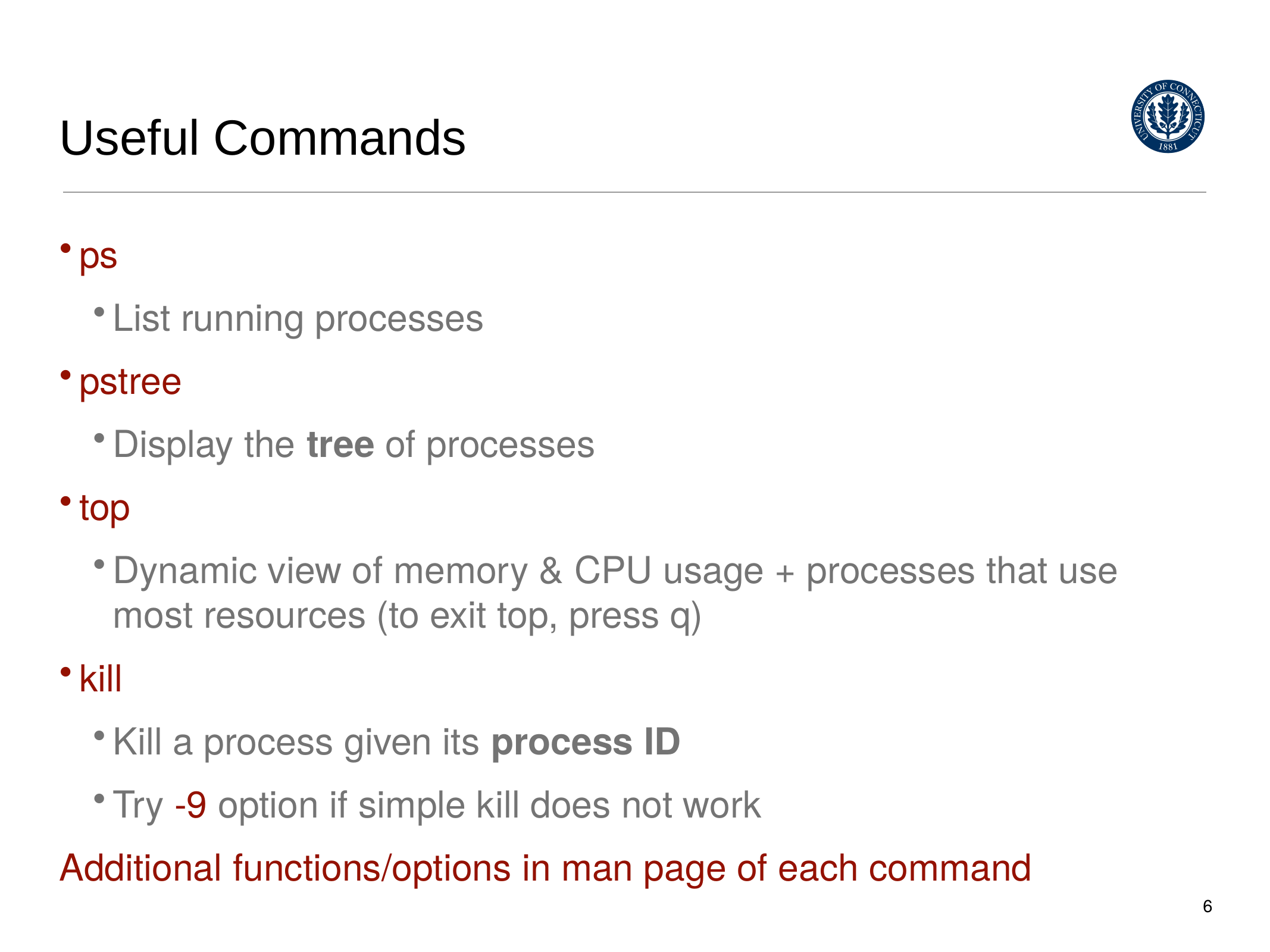

# Useful Commands
ps
List running processes
pstree
Display the tree of processes
top
Dynamic view of memory & CPU usage + processes that use most resources (to exit top, press q)
kill
Kill a process given its process ID
Try -9 option if simple kill does not work
Additional functions/options in man page of each command

6